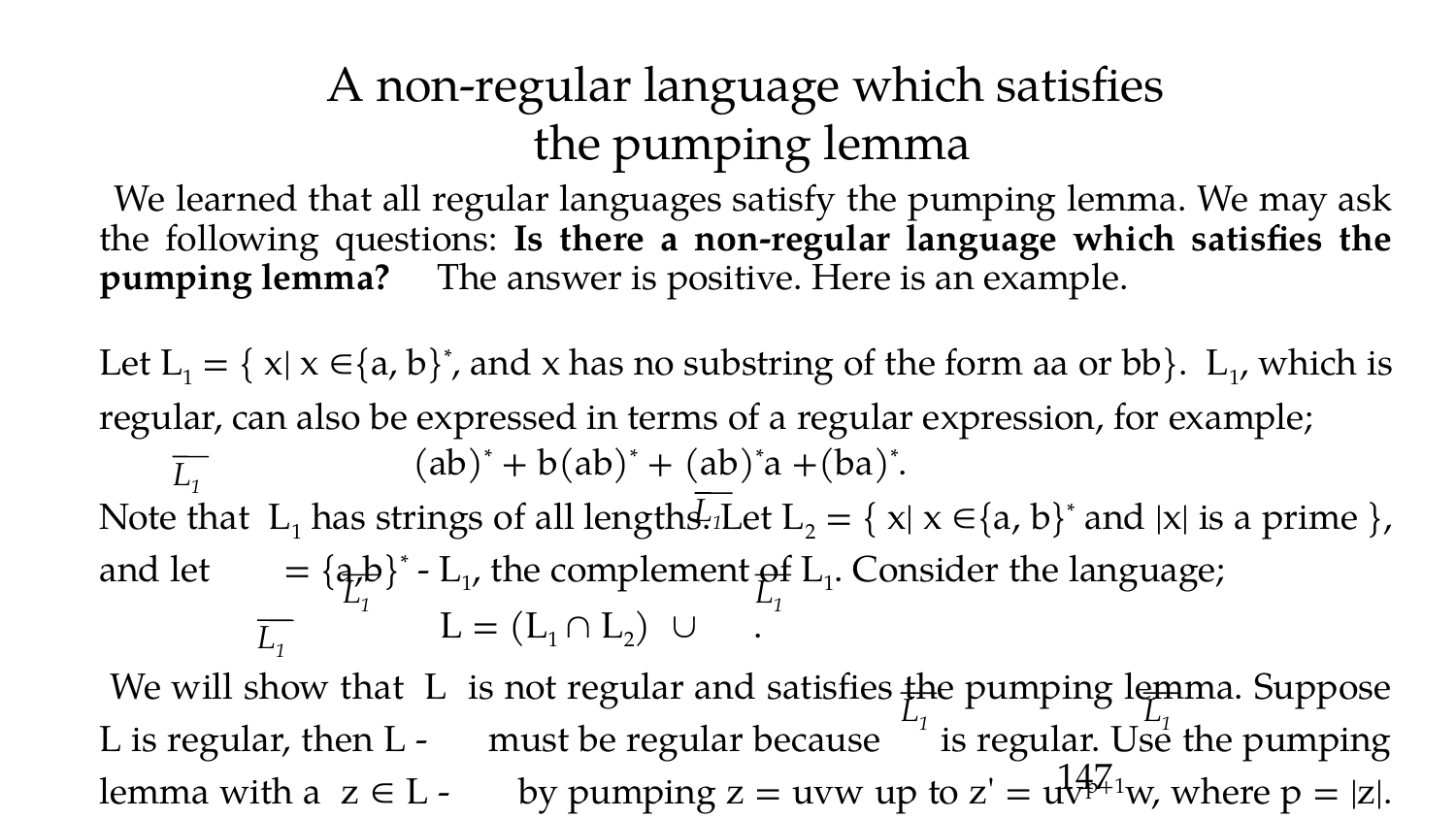

# A non-regular language which satisfies the pumping lemma
  We learned that all regular languages satisfy the pumping lemma. We may ask the following questions: Is there a non-regular language which satisfies the pumping lemma?     The answer is positive. Here is an example.

Let L1 = { x| x ∈{a, b}*, and x has no substring of the form aa or bb}.  L1, which is regular, can also be expressed in terms of a regular expression, for example;
                                  (ab)* + b(ab)* + (ab)*a +(ba)*.
Note that  L1 has strings of all lengths. Let L2 = { x| x ∈{a, b}* and |x| is a prime }, and let        = {a,b}* - L1, the complement of L1. Consider the language;
                                     L = (L1 ∩ L2)  ∪      .
 We will show that  L  is not regular and satisfies the pumping lemma. Suppose L is regular, then L -      must be regular because      is regular. Use the pumping lemma with a  z ∈ L -       by pumping z = uvw up to z' = uvp+1w, where p = |z|. Let  j = |v|. Then we have |z'| = | uvp+1w| = |uvw| + |vp| = p + jp = p(j+1), which is not prime.  (Notice that  p  is a prime number.)  This implies that z′ is not in  L -     .   Hence, L -      is not regular. We are in a contradiction. It follows that L cannot be regular.

L1

L1

L1

L1

L1

L1

L1

147